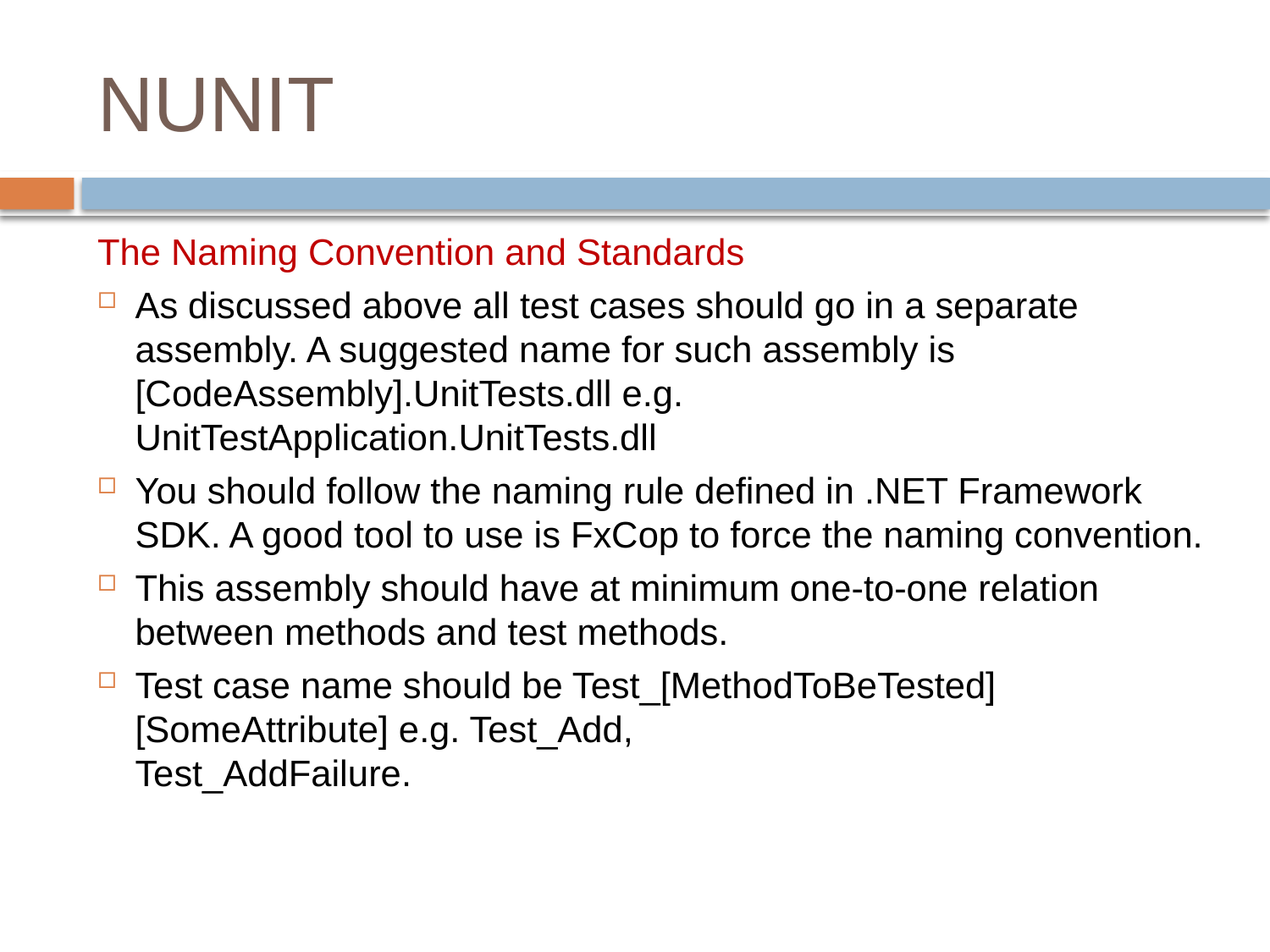

# NUNIT
The Naming Convention and Standards
As discussed above all test cases should go in a separate assembly. A suggested name for such assembly is [CodeAssembly].UnitTests.dll e.g. UnitTestApplication.UnitTests.dll
You should follow the naming rule defined in .NET Framework SDK. A good tool to use is FxCop to force the naming convention.
This assembly should have at minimum one-to-one relation between methods and test methods.
Test case name should be Test_[MethodToBeTested][SomeAttribute] e.g. Test_Add,
Test_AddFailure.